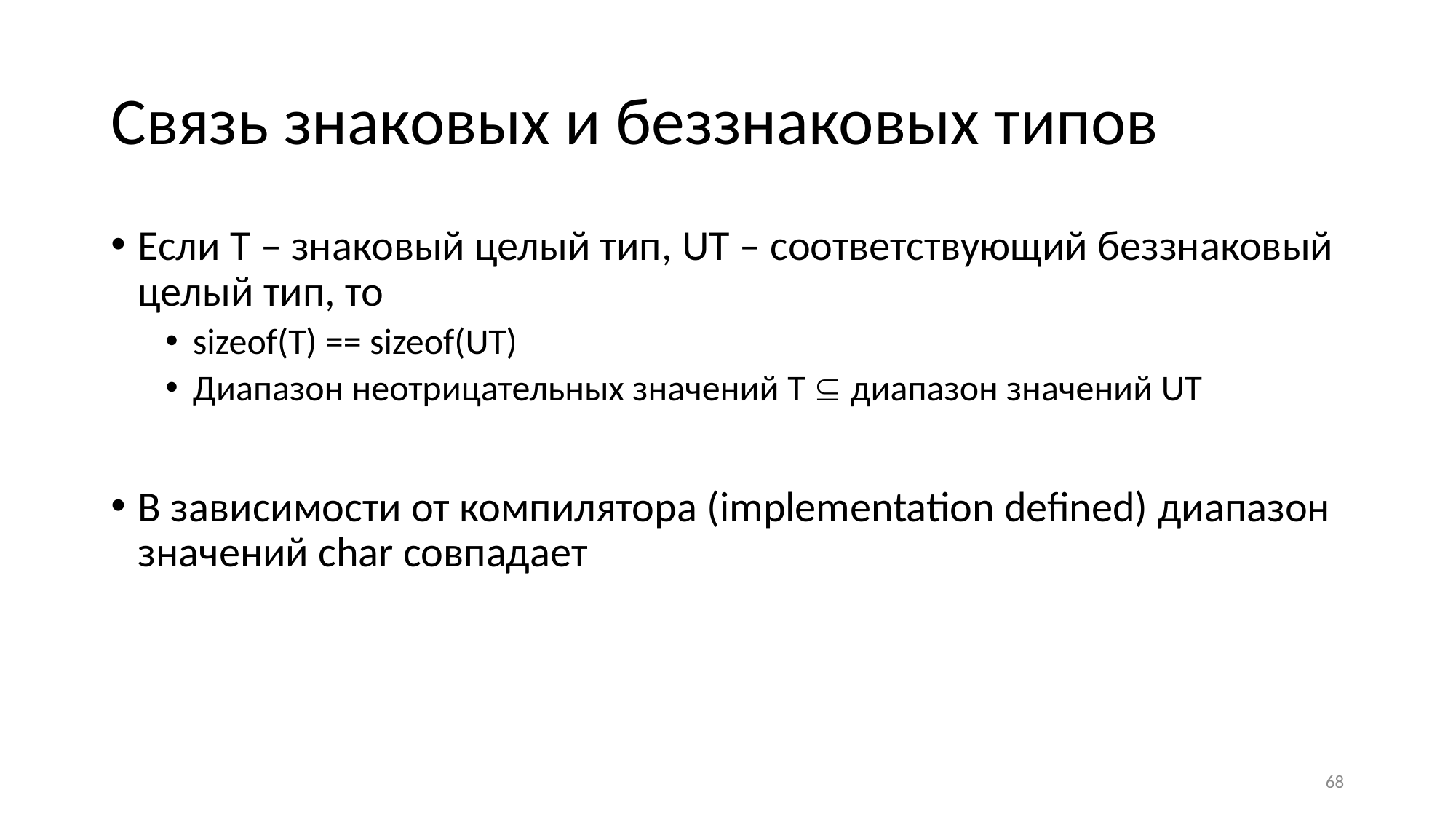

# Связь знаковых и беззнаковых типов
Если T – знаковый целый тип, UT – соответствующий беззнаковый целый тип, то
sizeof(T) == sizeof(UT)
Диапазон неотрицательных значений T ⊆ диапазон значений UT

В зависимости от компилятора (implementation defined) диапазон значений char совпадает
с диапазоном значений signed char или
с диапазоном значений unsigned char

68